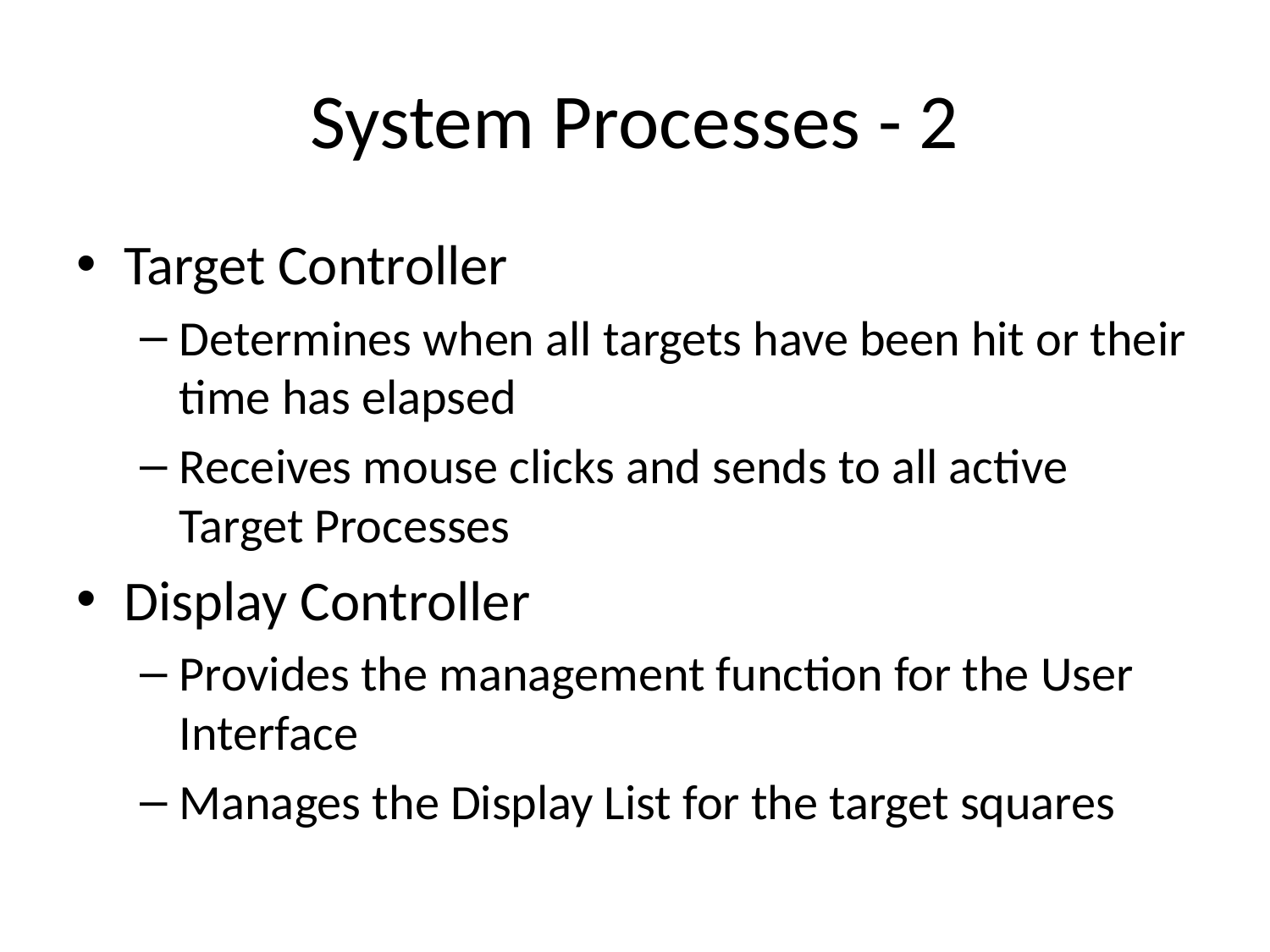

# System Processes - 2
Target Controller
Determines when all targets have been hit or their time has elapsed
Receives mouse clicks and sends to all active Target Processes
Display Controller
Provides the management function for the User Interface
Manages the Display List for the target squares